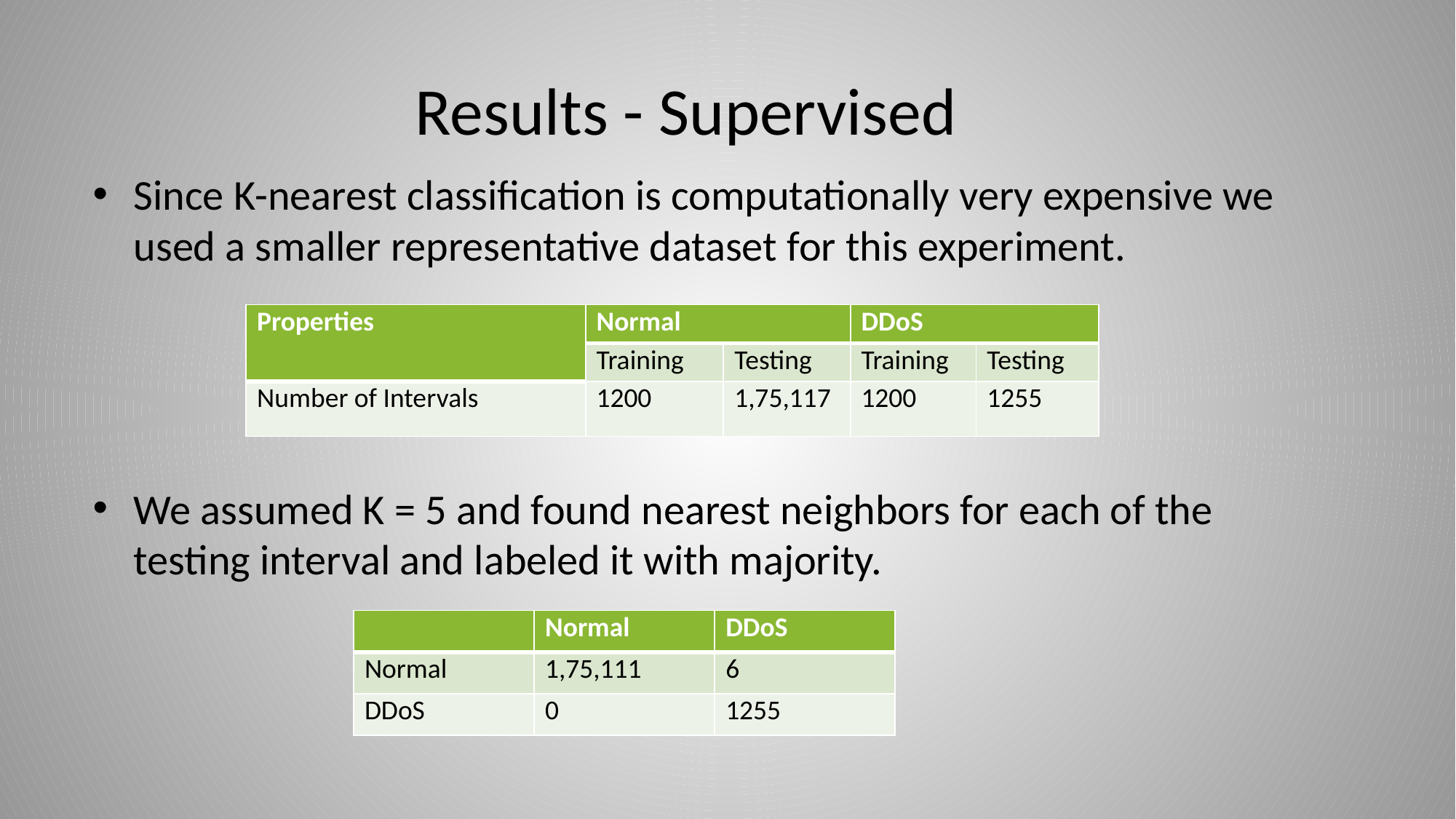

# Results - Supervised
Since K-nearest classification is computationally very expensive we used a smaller representative dataset for this experiment.

We assumed K = 5 and found nearest neighbors for each of the testing interval and labeled it with majority.
| Properties | Normal |  | DDoS |  |
| --- | --- | --- | --- | --- |
|  | Training | Testing | Training | Testing |
| Number of Intervals | 1200 | 1,75,117 | 1200 | 1255 |
|  | Normal | DDoS |
| --- | --- | --- |
| Normal | 1,75,111 | 6 |
| DDoS | 0 | 1255 |